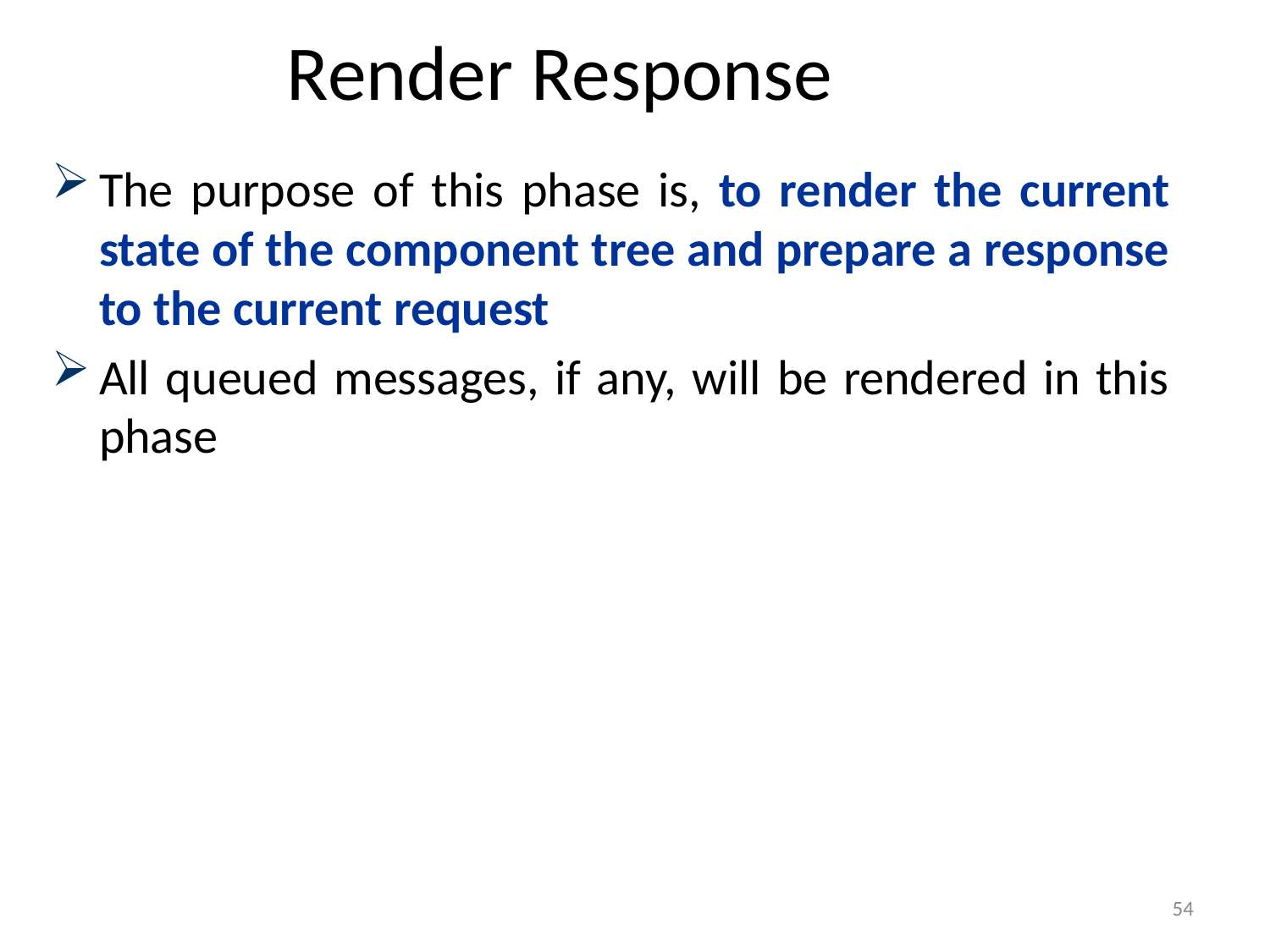

# Render Response
The purpose of this phase is, to render the current state of the component tree and prepare a response to the current request
All queued messages, if any, will be rendered in this phase
54